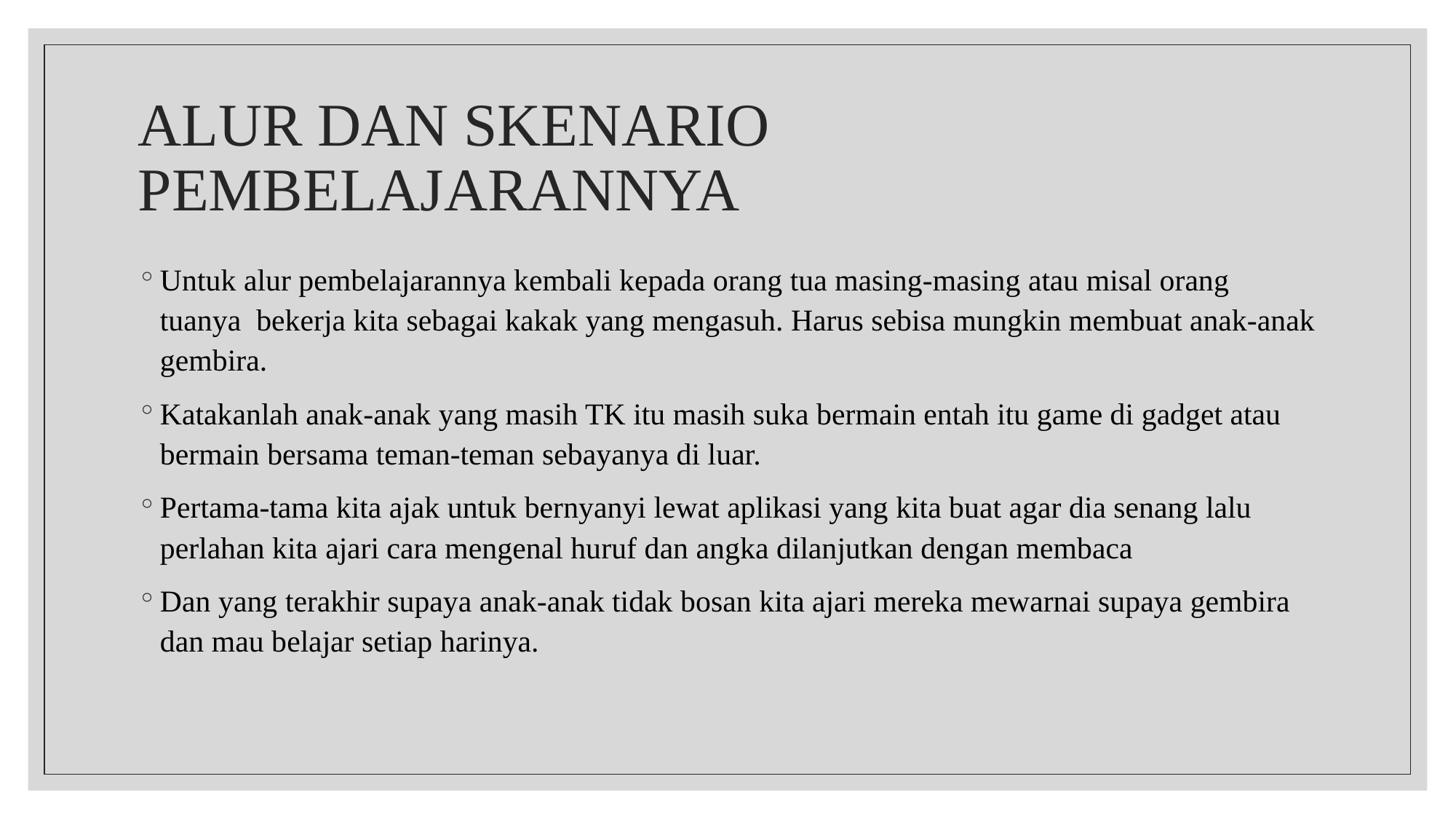

# ALUR DAN SKENARIO PEMBELAJARANNYA
Untuk alur pembelajarannya kembali kepada orang tua masing-masing atau misal orang tuanya  bekerja kita sebagai kakak yang mengasuh. Harus sebisa mungkin membuat anak-anak gembira.
Katakanlah anak-anak yang masih TK itu masih suka bermain entah itu game di gadget atau bermain bersama teman-teman sebayanya di luar.
Pertama-tama kita ajak untuk bernyanyi lewat aplikasi yang kita buat agar dia senang lalu perlahan kita ajari cara mengenal huruf dan angka dilanjutkan dengan membaca
Dan yang terakhir supaya anak-anak tidak bosan kita ajari mereka mewarnai supaya gembira dan mau belajar setiap harinya.